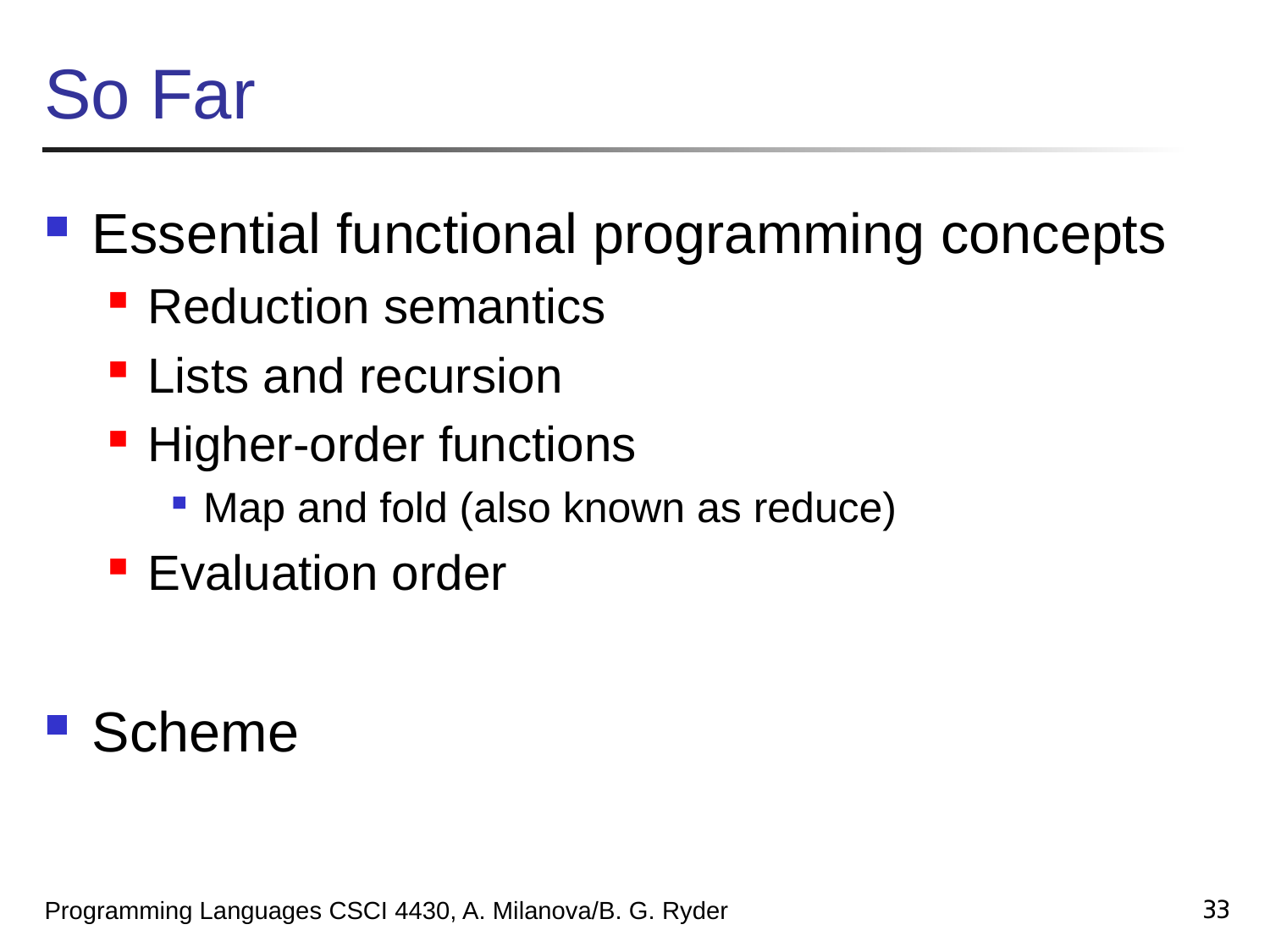

# So Far
Essential functional programming concepts
Reduction semantics
Lists and recursion
Higher-order functions
Map and fold (also known as reduce)
Evaluation order

Scheme

33
Programming Languages CSCI 4430, A. Milanova/B. G. Ryder